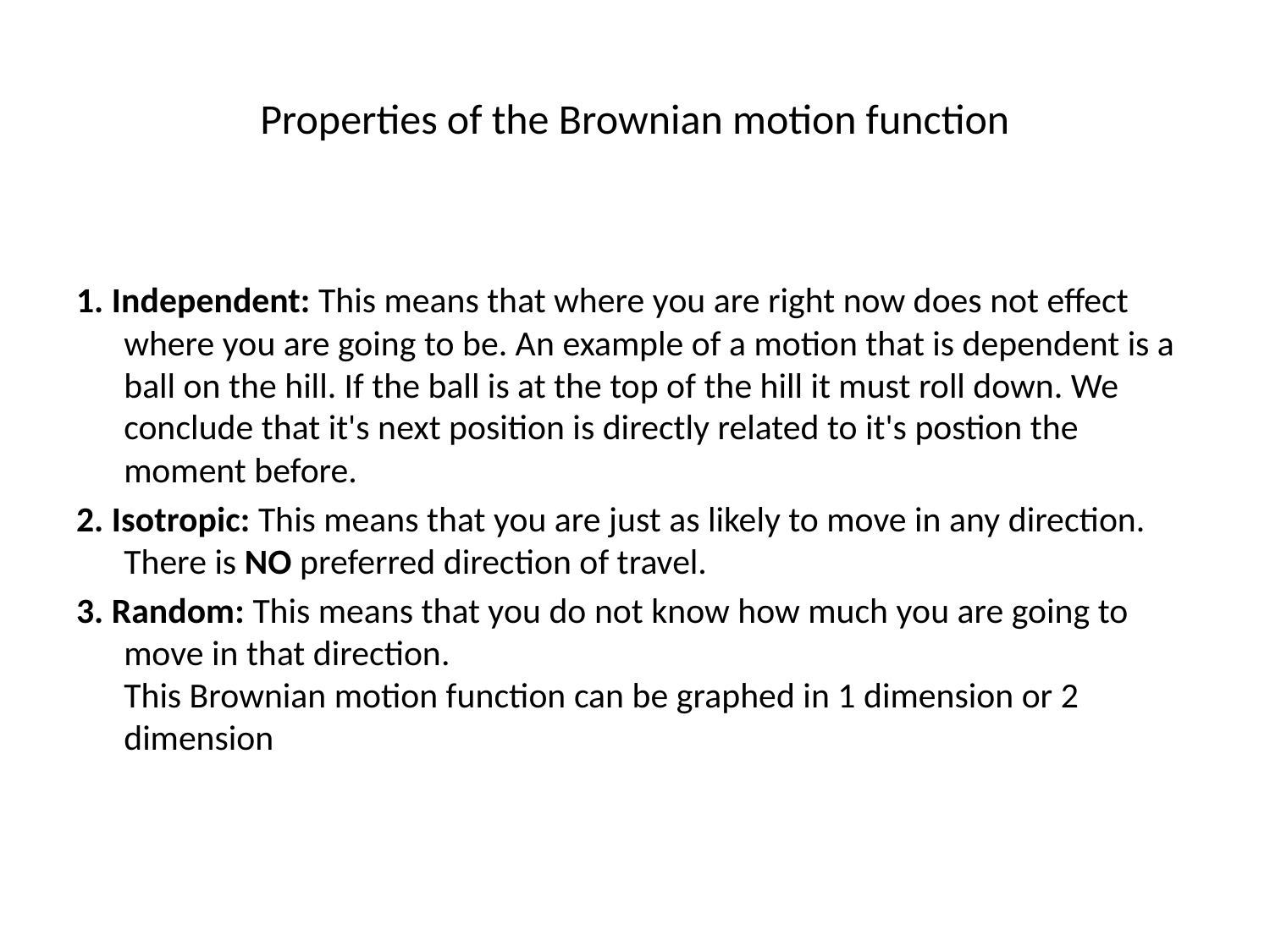

# Properties of the Brownian motion function

1. Independent: This means that where you are right now does not effect where you are going to be. An example of a motion that is dependent is a ball on the hill. If the ball is at the top of the hill it must roll down. We conclude that it's next position is directly related to it's postion the moment before.
2. Isotropic: This means that you are just as likely to move in any direction. There is NO preferred direction of travel.
3. Random: This means that you do not know how much you are going to move in that direction.
This Brownian motion function can be graphed in 1 dimension or 2 dimension